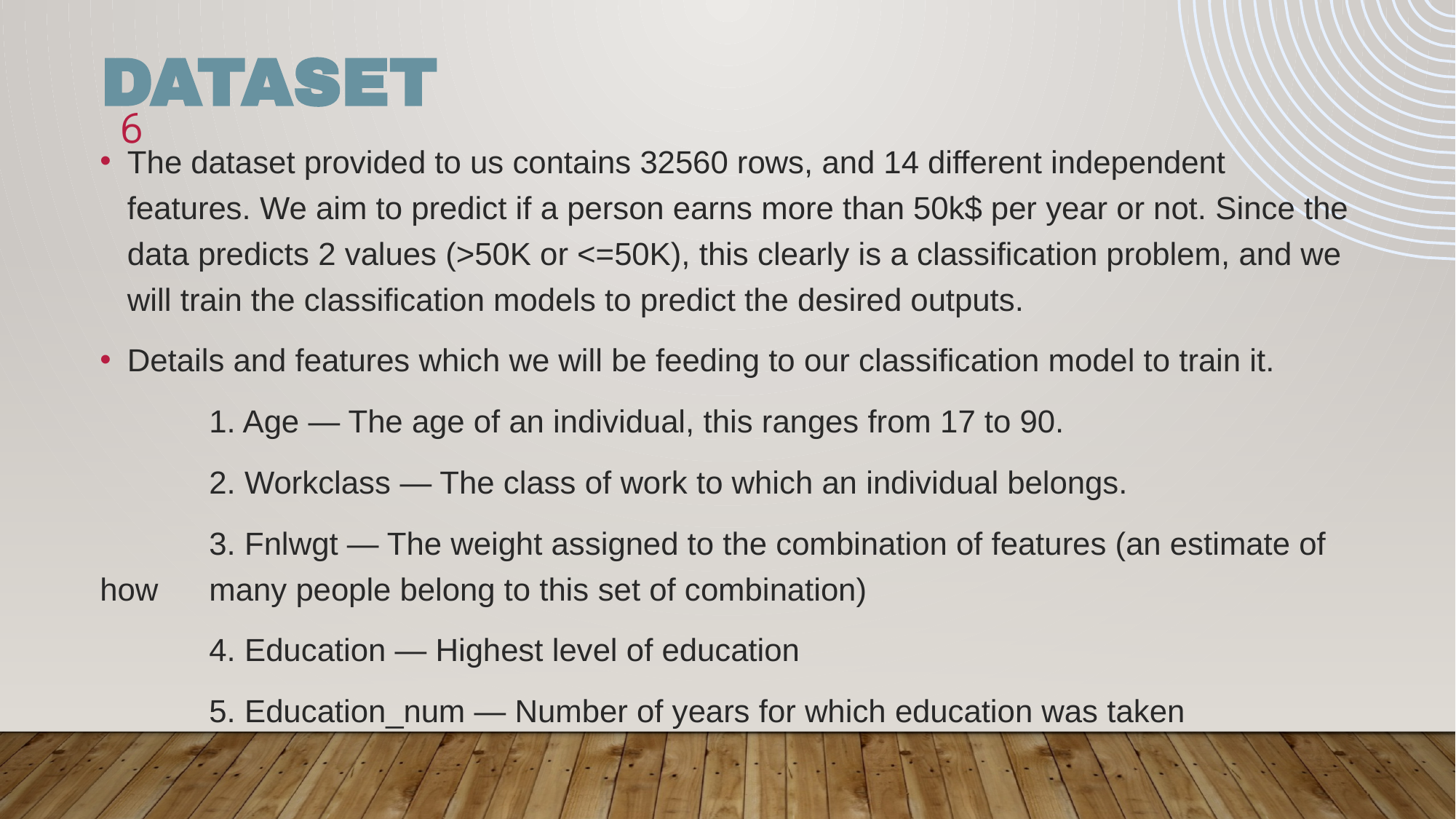

# Dataset
6
The dataset provided to us contains 32560 rows, and 14 different independent features. We aim to predict if a person earns more than 50k$ per year or not. Since the data predicts 2 values (>50K or <=50K), this clearly is a classification problem, and we will train the classification models to predict the desired outputs.
Details and features which we will be feeding to our classification model to train it.
	1. Age — The age of an individual, this ranges from 17 to 90.
	2. Workclass — The class of work to which an individual belongs.
	3. Fnlwgt — The weight assigned to the combination of features (an estimate of how 	many people belong to this set of combination)
	4. Education — Highest level of education
	5. Education_num — Number of years for which education was taken